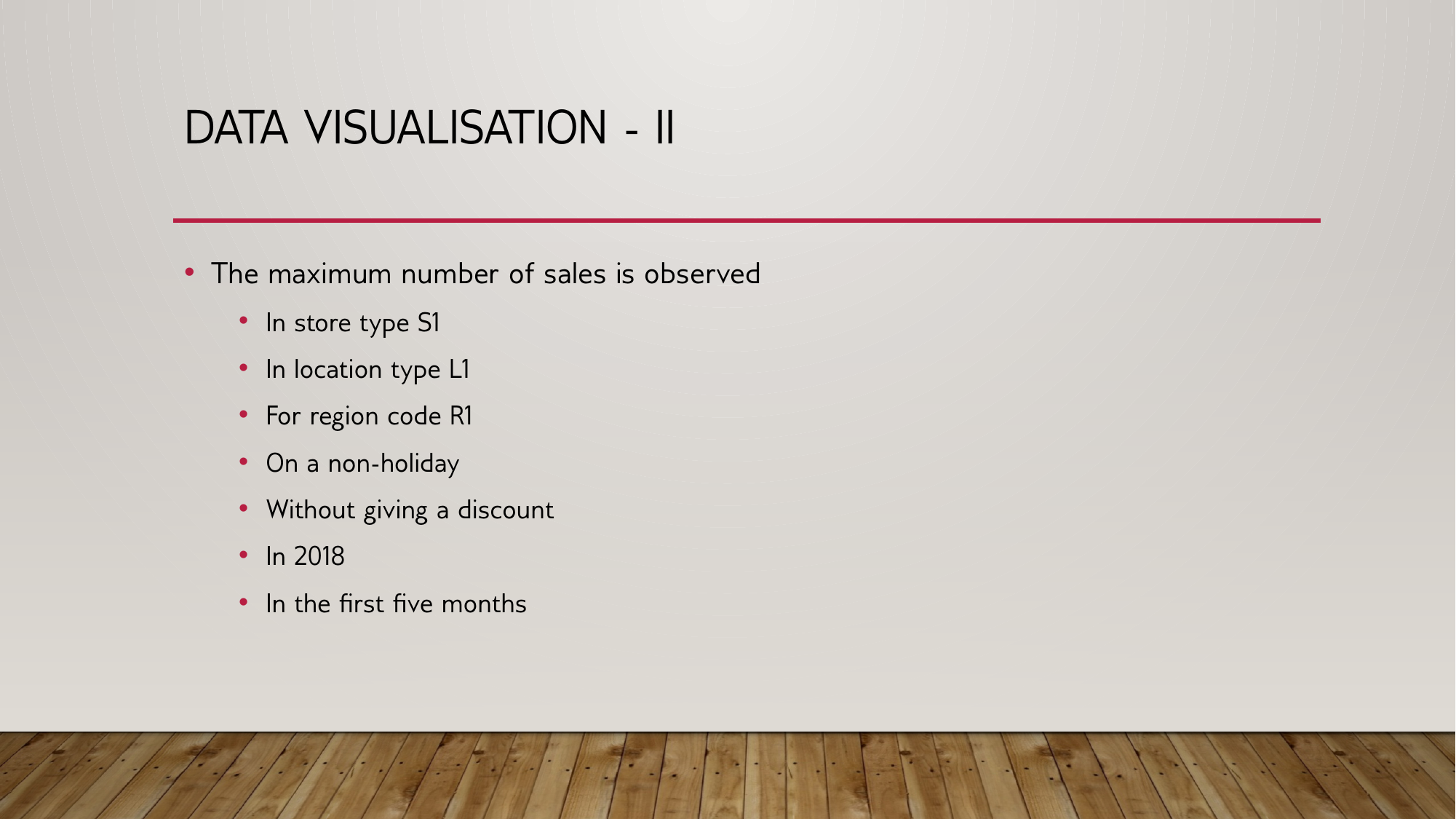

# Data visualisation - ii
The maximum number of sales is observed
In store type S1
In location type L1
For region code R1
On a non-holiday
Without giving a discount
In 2018
In the first five months